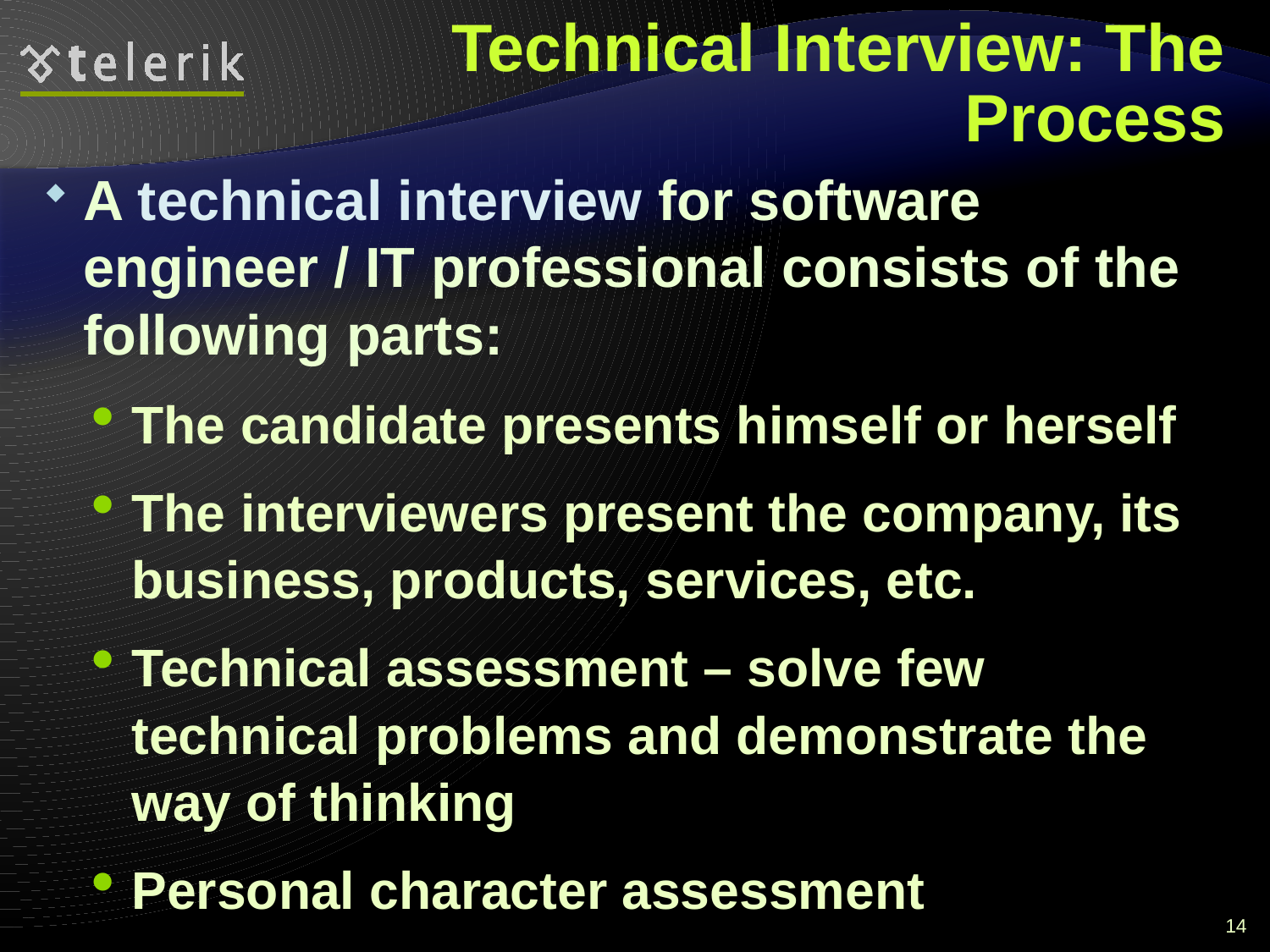

# Technical Interview: The Process
A technical interview for software engineer / IT professional consists of the following parts:
The candidate presents himself or herself
The interviewers present the company, its business, products, services, etc.
Technical assessment – solve few technical problems and demonstrate the way of thinking
Personal character assessment
Negotiation – salary expectations, start date, …
14